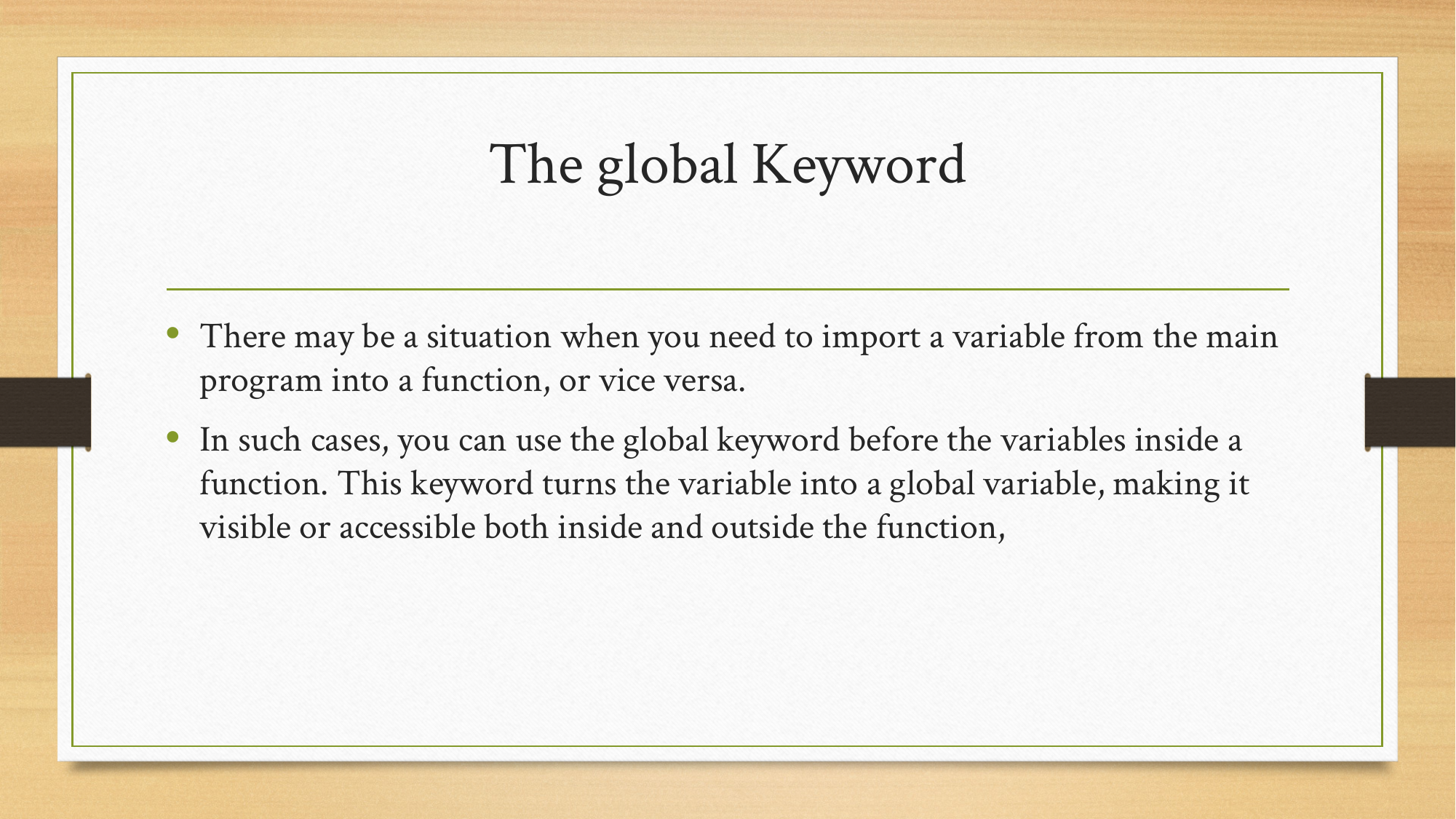

# The global Keyword
There may be a situation when you need to import a variable from the main program into a function, or vice versa.
In such cases, you can use the global keyword before the variables inside a function. This keyword turns the variable into a global variable, making it visible or accessible both inside and outside the function,